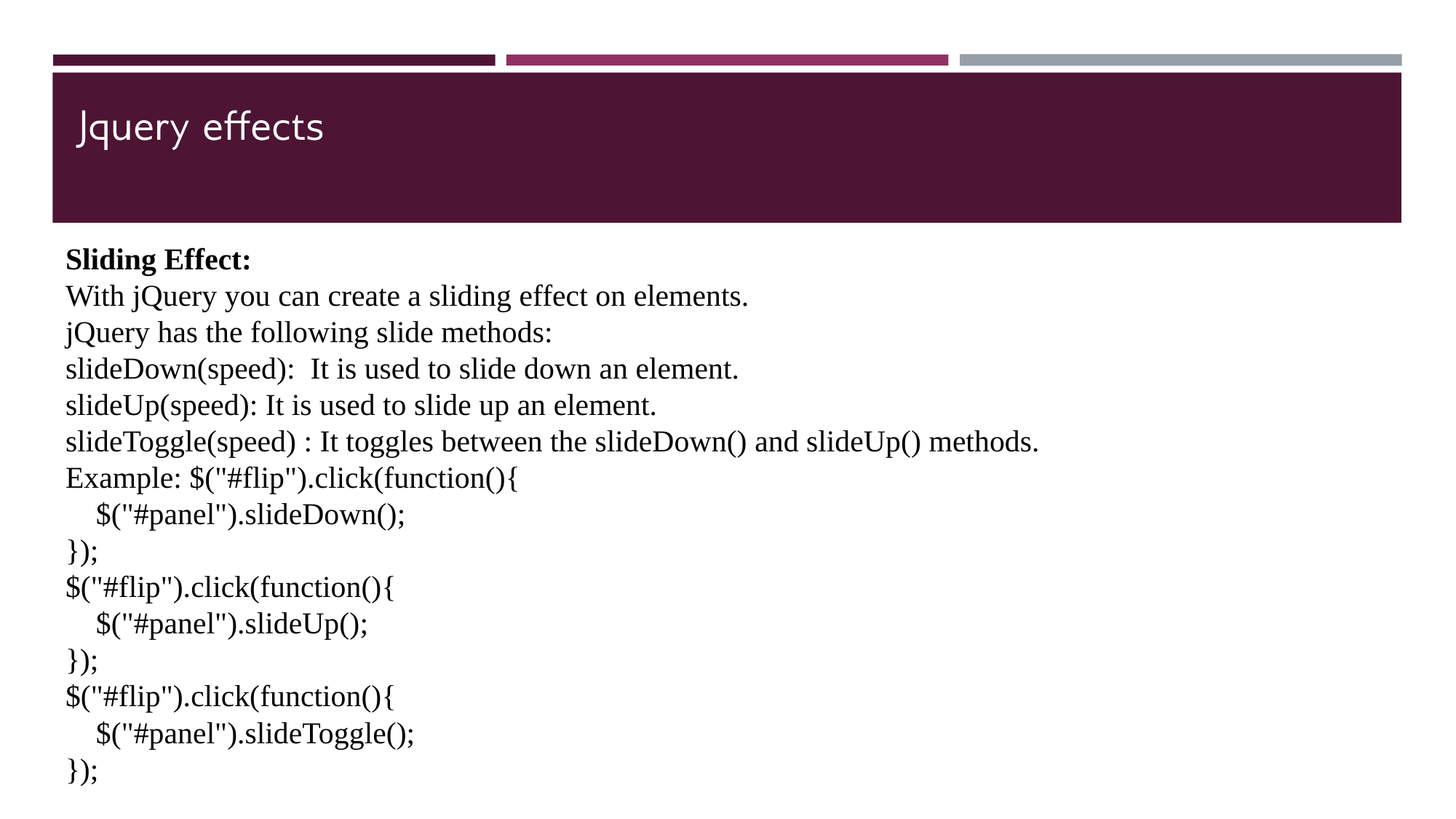

# Jquery effects
Sliding Effect:
With jQuery you can create a sliding effect on elements.
jQuery has the following slide methods:
slideDown(speed):  It is used to slide down an element.
slideUp(speed): It is used to slide up an element.
slideToggle(speed) : It toggles between the slideDown() and slideUp() methods.
Example: $("#flip").click(function(){
    $("#panel").slideDown();
});
$("#flip").click(function(){
    $("#panel").slideUp();
});
$("#flip").click(function(){
    $("#panel").slideToggle();
});